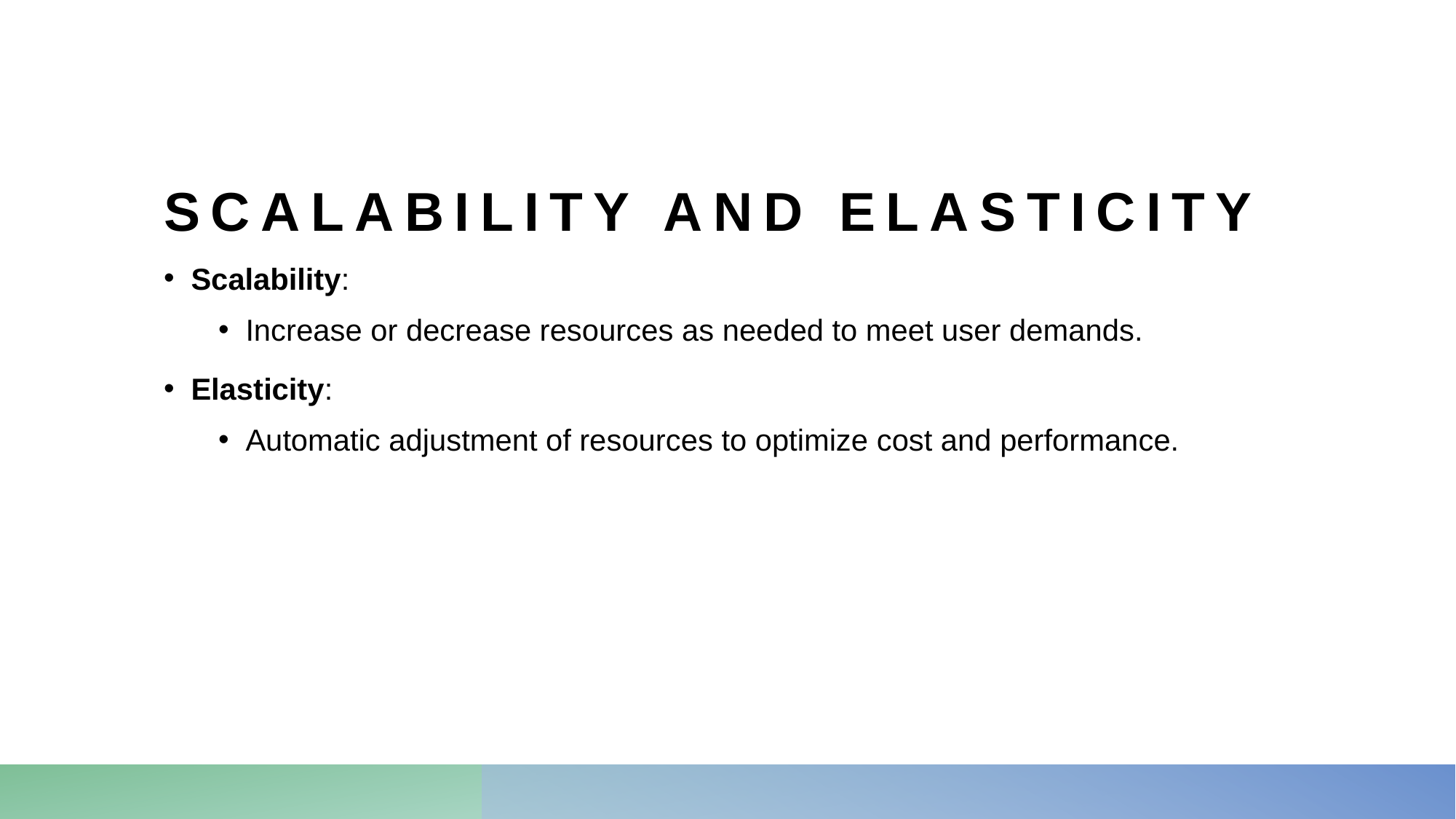

# Scalability and Elasticity
Scalability:
Increase or decrease resources as needed to meet user demands.
Elasticity:
Automatic adjustment of resources to optimize cost and performance.